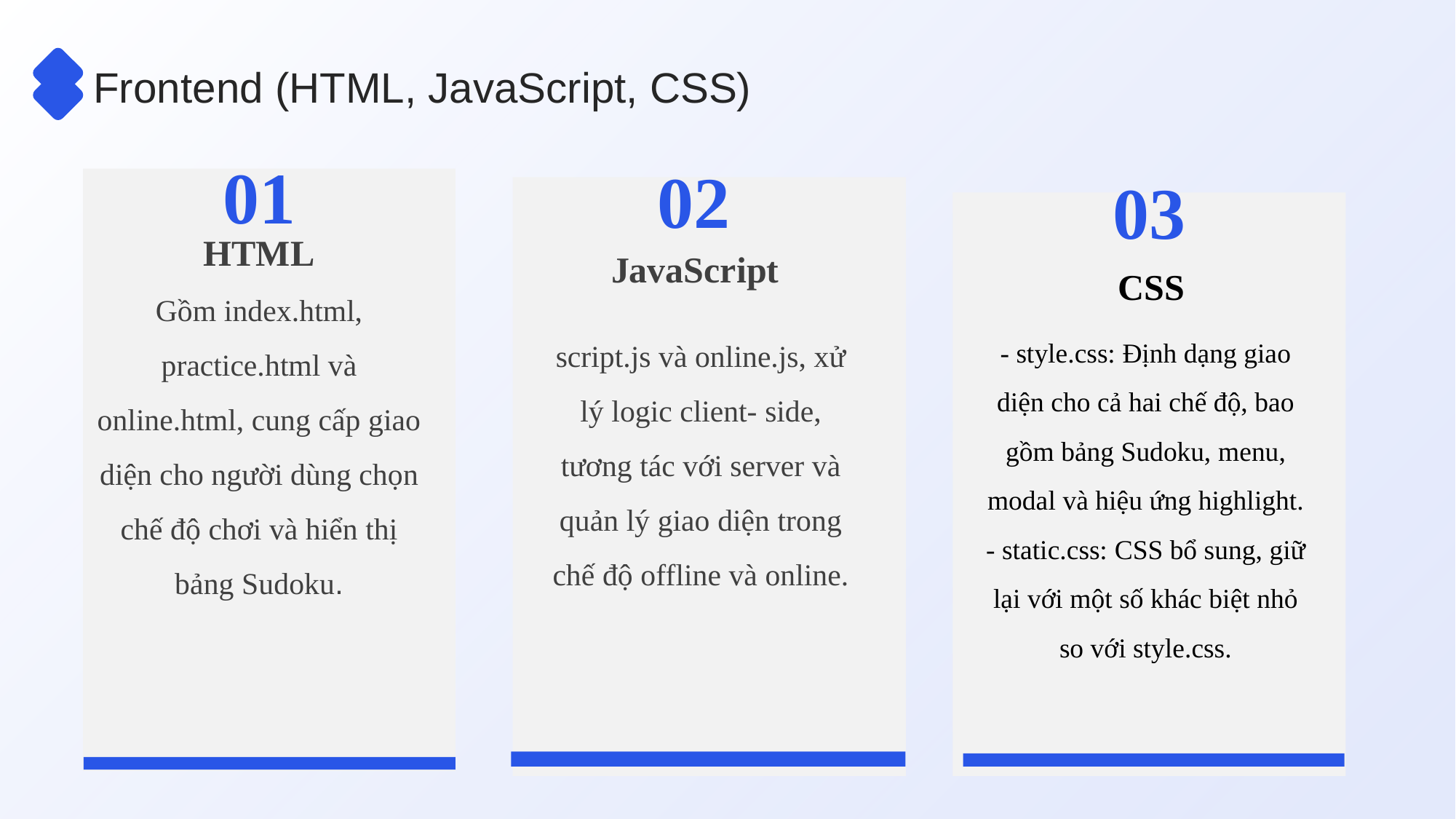

Frontend (HTML, JavaScript, CSS)

01
02
03

HTML
JavaScript
CSS
Gồm index.html, practice.html và online.html, cung cấp giao diện cho người dùng chọn chế độ chơi và hiển thị bảng Sudoku.
script.js và online.js, xử lý logic client- side, tương tác với server và quản lý giao diện trong chế độ offline và online.
- style.css: Định dạng giao diện cho cả hai chế độ, bao gồm bảng Sudoku, menu, modal và hiệu ứng highlight.
- static.css: CSS bổ sung, giữ lại với một số khác biệt nhỏ so với style.css.